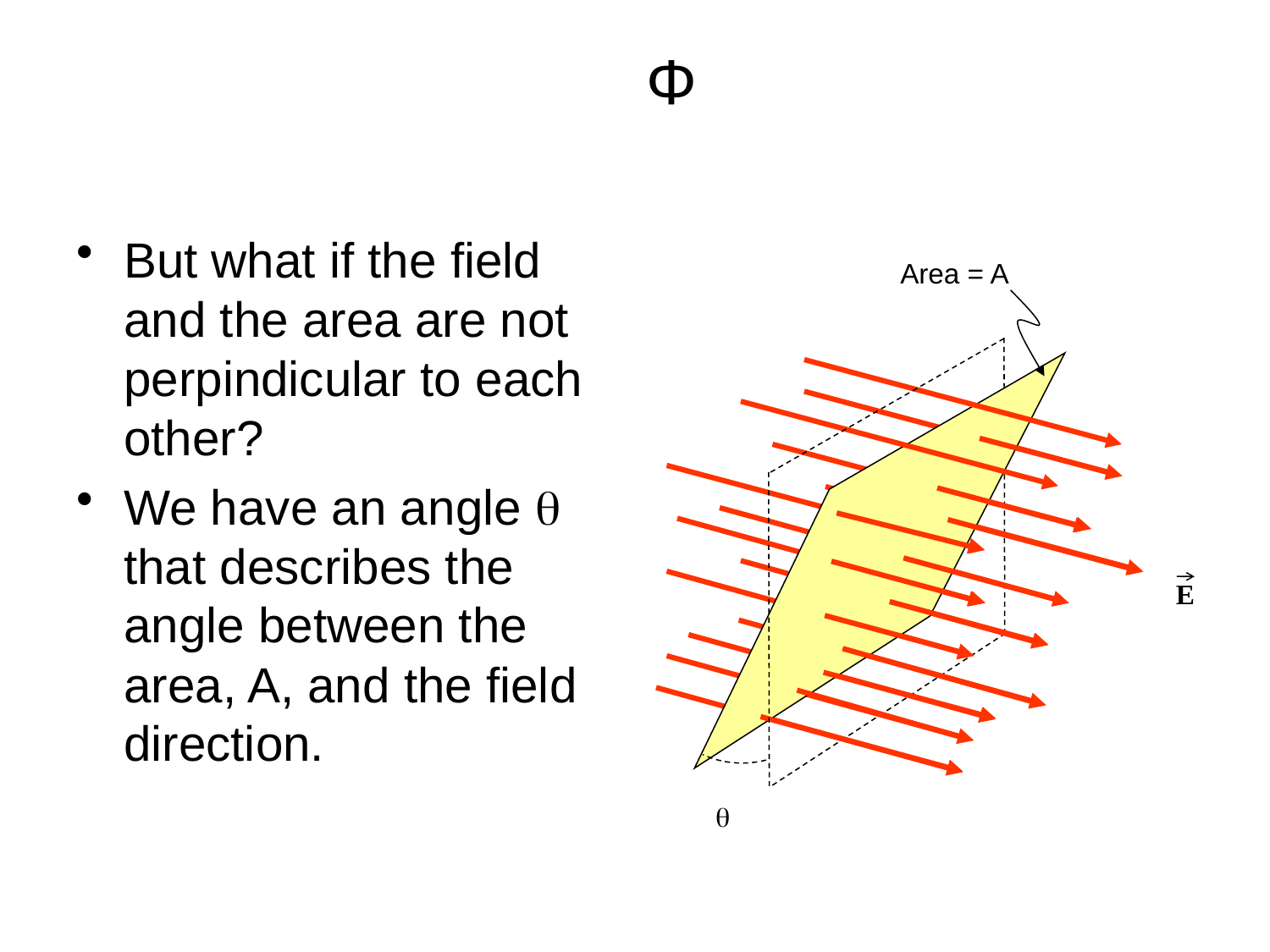

# Φ
But what if the field and the area are not perpindicular to each other?
We have an angle θ that describes the angle between the area, A, and the field direction.

Area = A

E

 θ